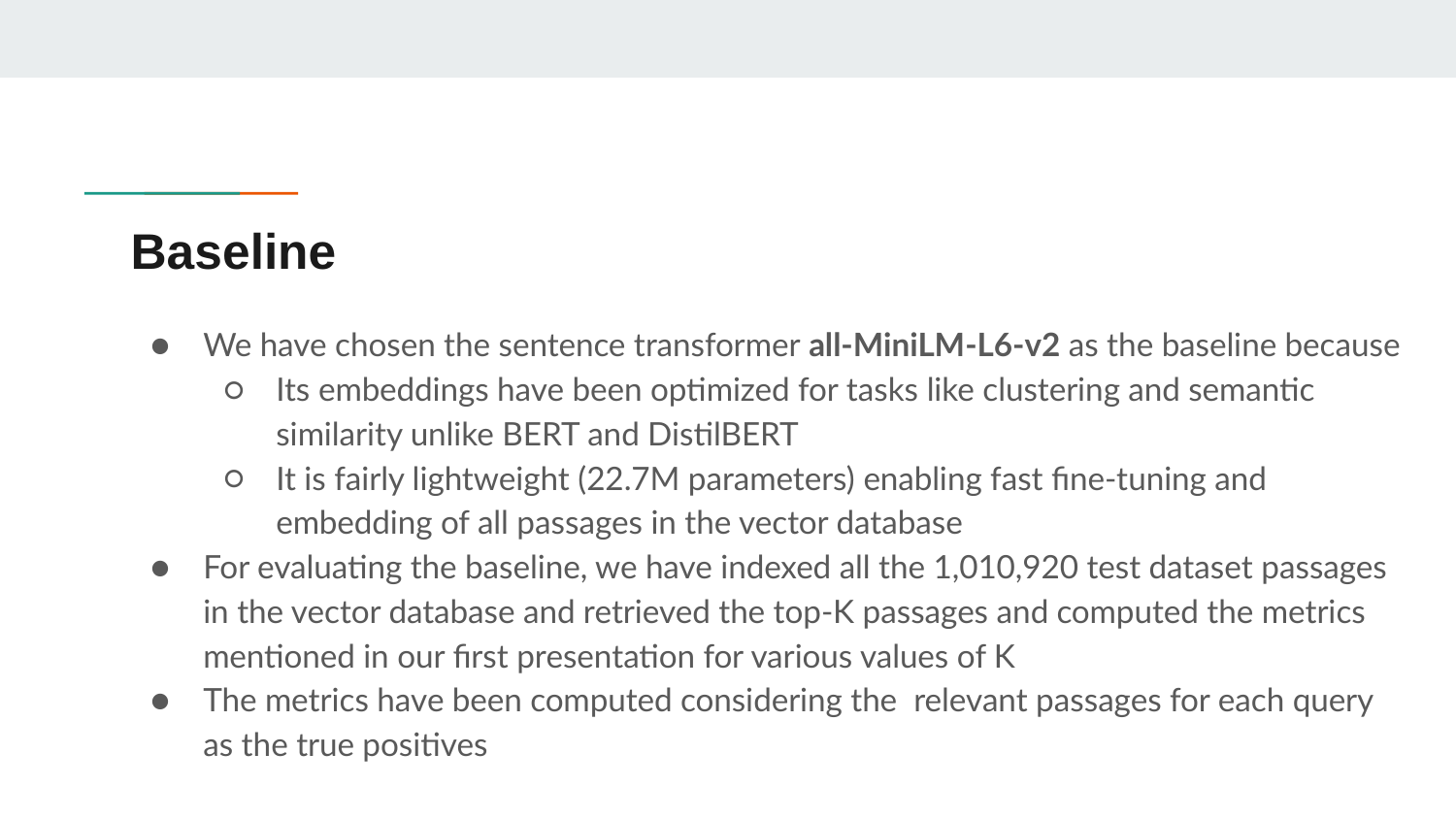

# Baseline
We have chosen the sentence transformer all-MiniLM-L6-v2 as the baseline because
Its embeddings have been optimized for tasks like clustering and semantic similarity unlike BERT and DistilBERT
It is fairly lightweight (22.7M parameters) enabling fast fine-tuning and embedding of all passages in the vector database
For evaluating the baseline, we have indexed all the 1,010,920 test dataset passages in the vector database and retrieved the top-K passages and computed the metrics mentioned in our first presentation for various values of K
The metrics have been computed considering the  relevant passages for each query as the true positives